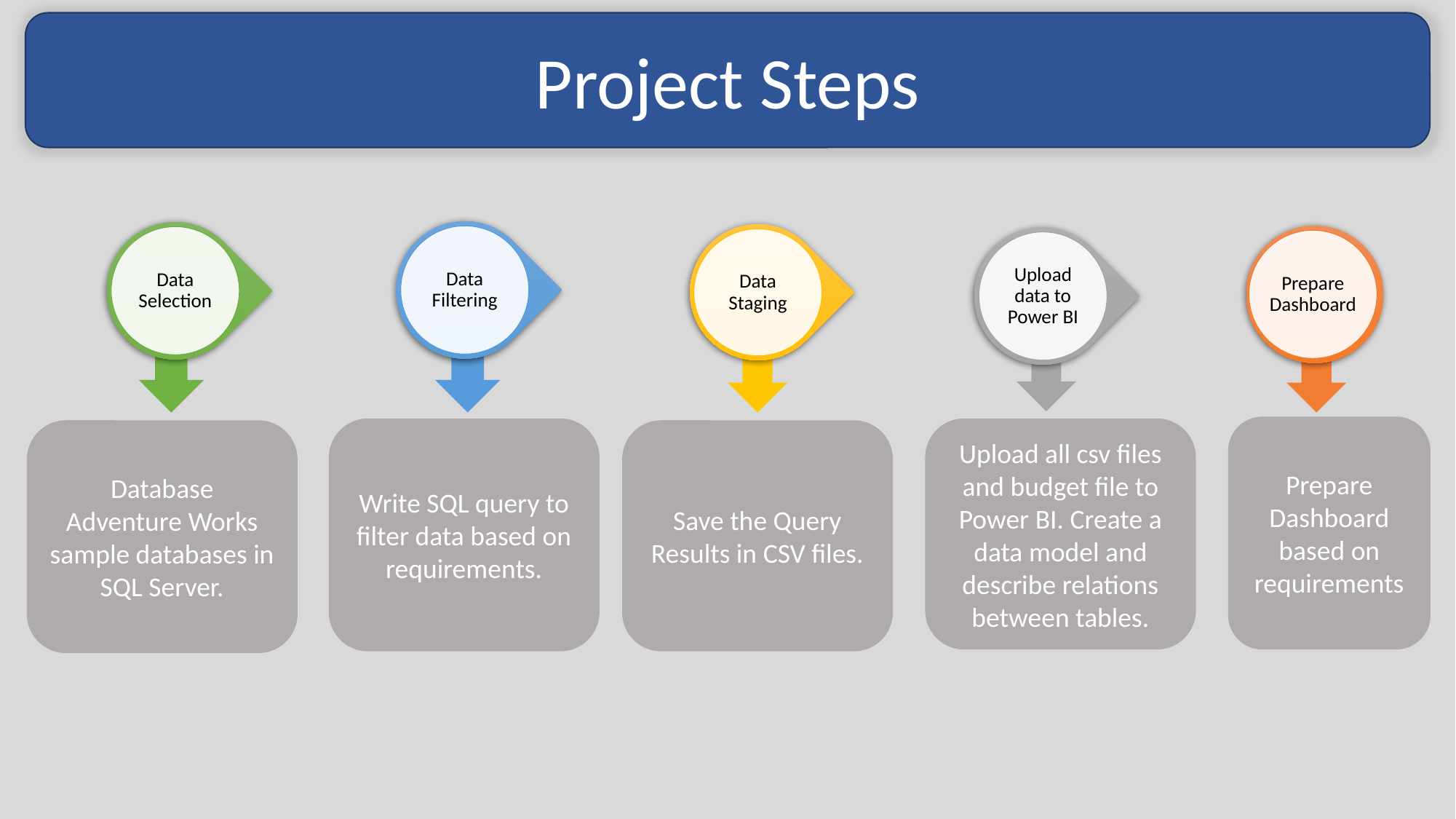

Project Steps
Prepare Dashboard
Upload data to Power BI
Data Staging
Data Filtering
Data Selection

Prepare Dashboard based on requirements
Write SQL query to filter data based on requirements.
Upload all csv files and budget file to Power BI. Create a data model and describe relations between tables.
Database
Adventure Works sample databases in SQL Server.
Save the Query Results in CSV files.